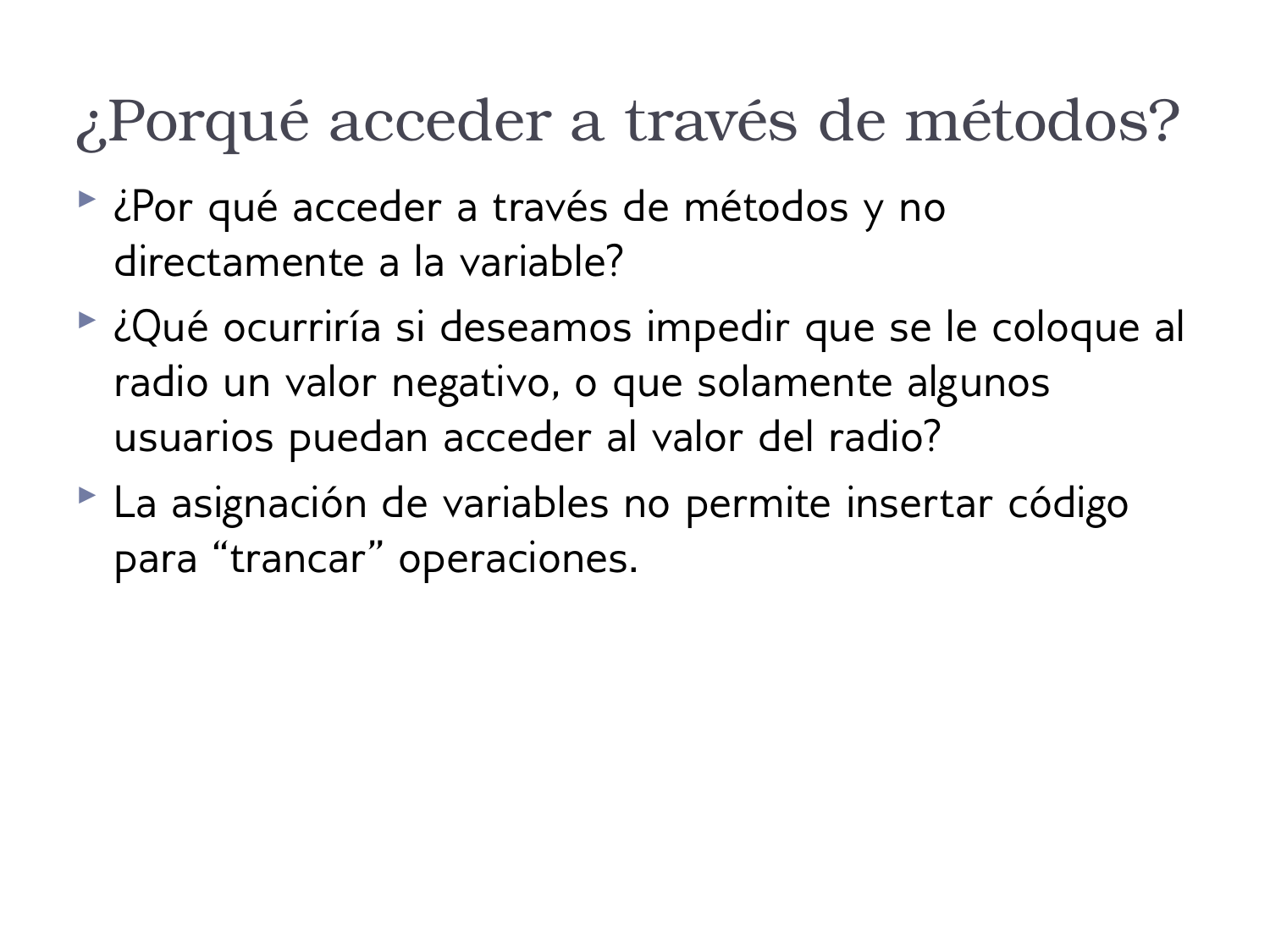

# ¿Porqué acceder a través de métodos?
¿Por qué acceder a través de métodos y no directamente a la variable?
¿Qué ocurriría si deseamos impedir que se le coloque al radio un valor negativo, o que solamente algunos usuarios puedan acceder al valor del radio?
La asignación de variables no permite insertar código para “trancar” operaciones.